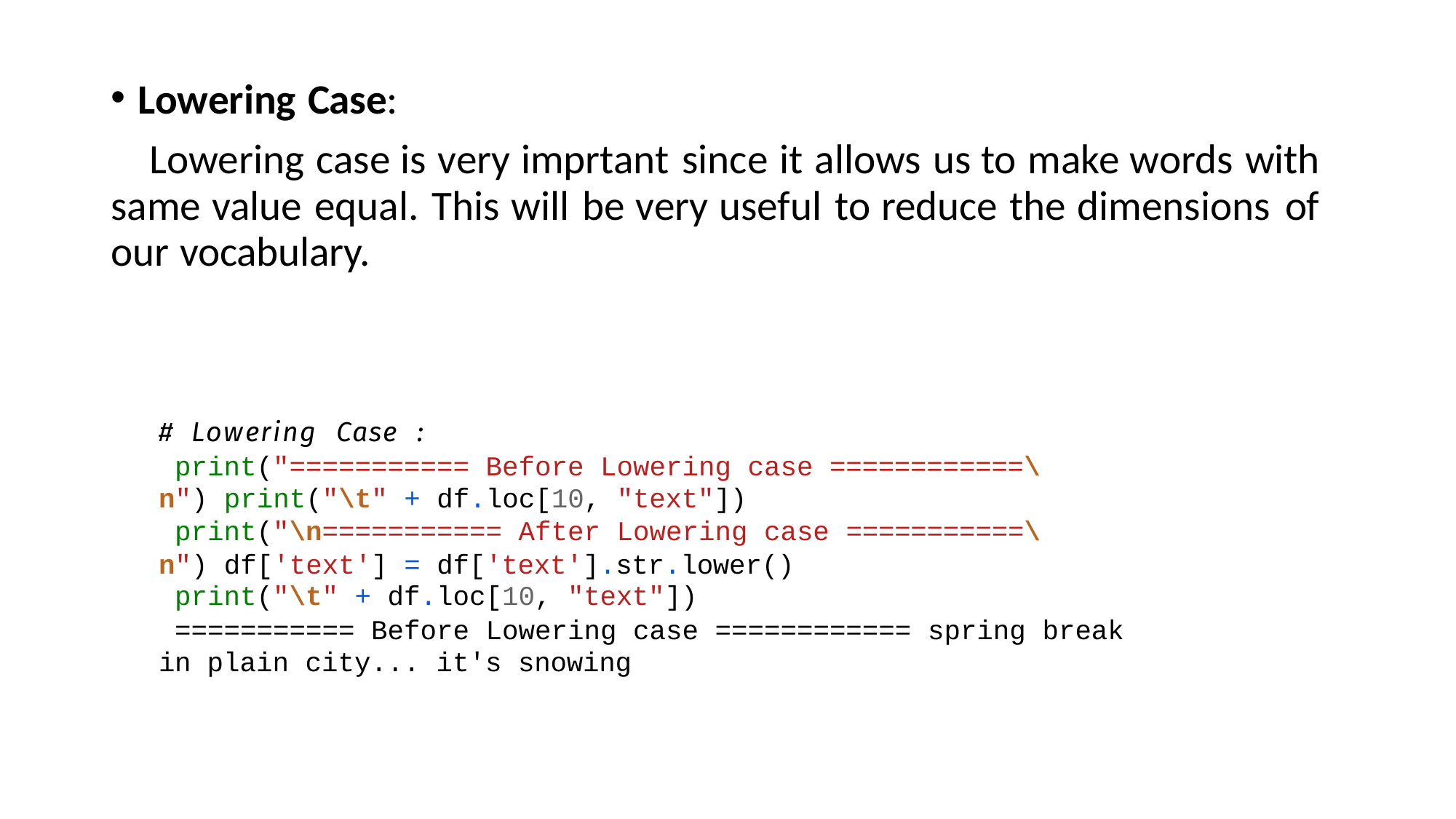

Lowering Case:
Lowering case is very imprtant since it allows us to make words with same value equal. This will be very useful to reduce the dimensions of our vocabulary.
#	Lowering	Case	:
print("=========== Before Lowering case ============\n") print("\t" + df.loc[10, "text"])
print("\n=========== After Lowering case ===========\n") df['text'] = df['text'].str.lower()
print("\t" + df.loc[10, "text"])
=========== Before Lowering case ============ spring break in plain city... it's snowing